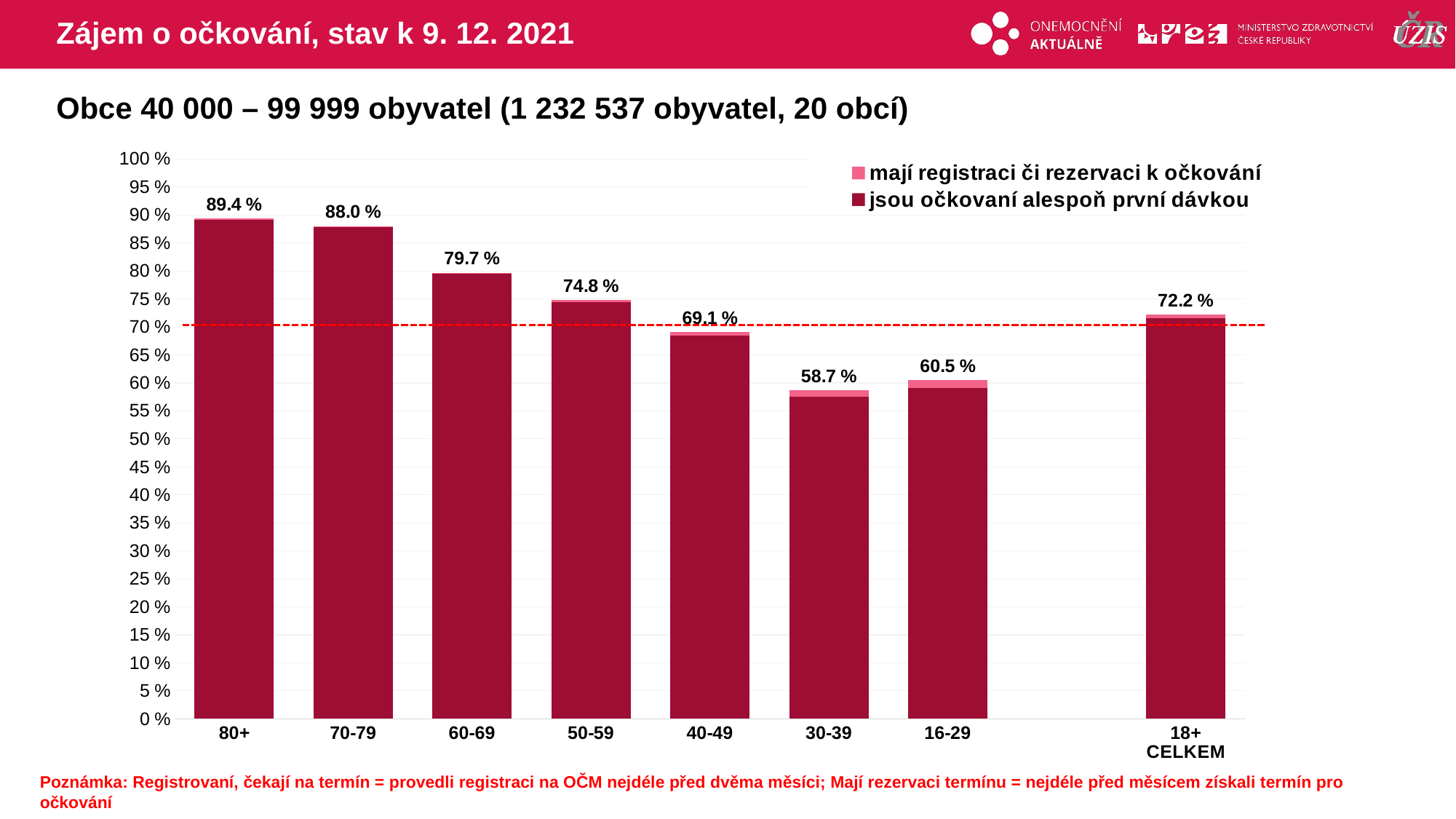

# Zájem o očkování, stav k 9. 12. 2021
Obce 40 000 – 99 999 obyvatel (1 232 537 obyvatel, 20 obcí)

### Chart

| Category | mají registraci či rezervaci k očkování | jsou očkovaní alespoň první dávkou |
|---|---|---|
| 80+ | 89.39133 | 89.167556 |
| 70-79 | 88.00942 | 87.7846376 |
| 60-69 | 79.69196 | 79.4591866 |
| 50-59 | 74.83897 | 74.4085365 |
| 40-49 | 69.13718 | 68.4999617 |
| 30-39 | 58.67099 | 57.5235176 |
| 16-29 | 60.53998 | 59.0269695 |
|  | None | None |
| 18+ CELKEM | 72.19074 | 71.5224331 |
Poznámka: Registrovaní, čekají na termín = provedli registraci na OČM nejdéle před dvěma měsíci; Mají rezervaci termínu = nejdéle před měsícem získali termín pro očkování